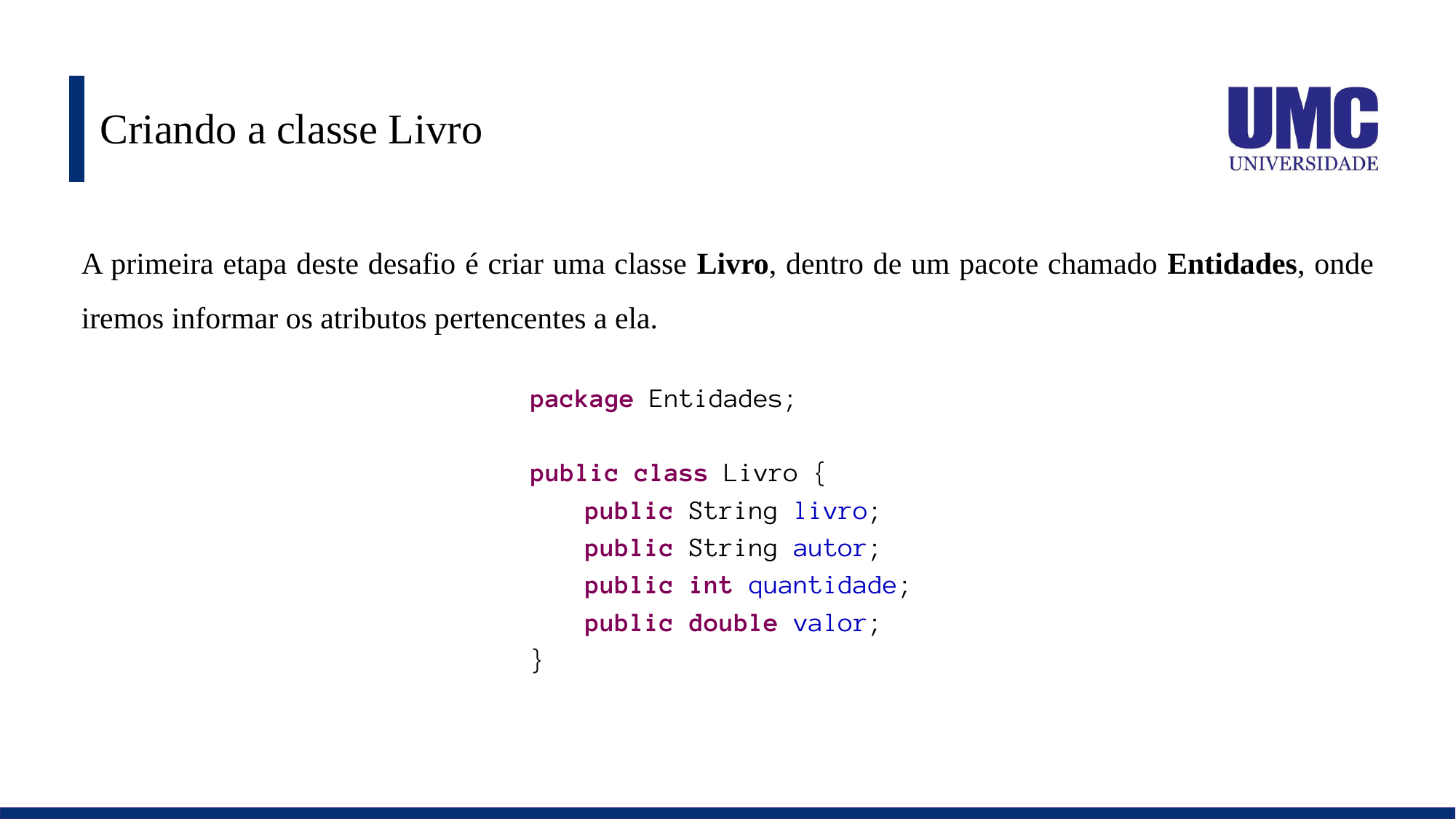

# Criando a classe Livro
A primeira etapa deste desafio é criar uma classe Livro, dentro de um pacote chamado Entidades, onde iremos informar os atributos pertencentes a ela.
package Entidades;

public class Livro {
public String livro;
public String autor;
public int quantidade;
public double valor;
}